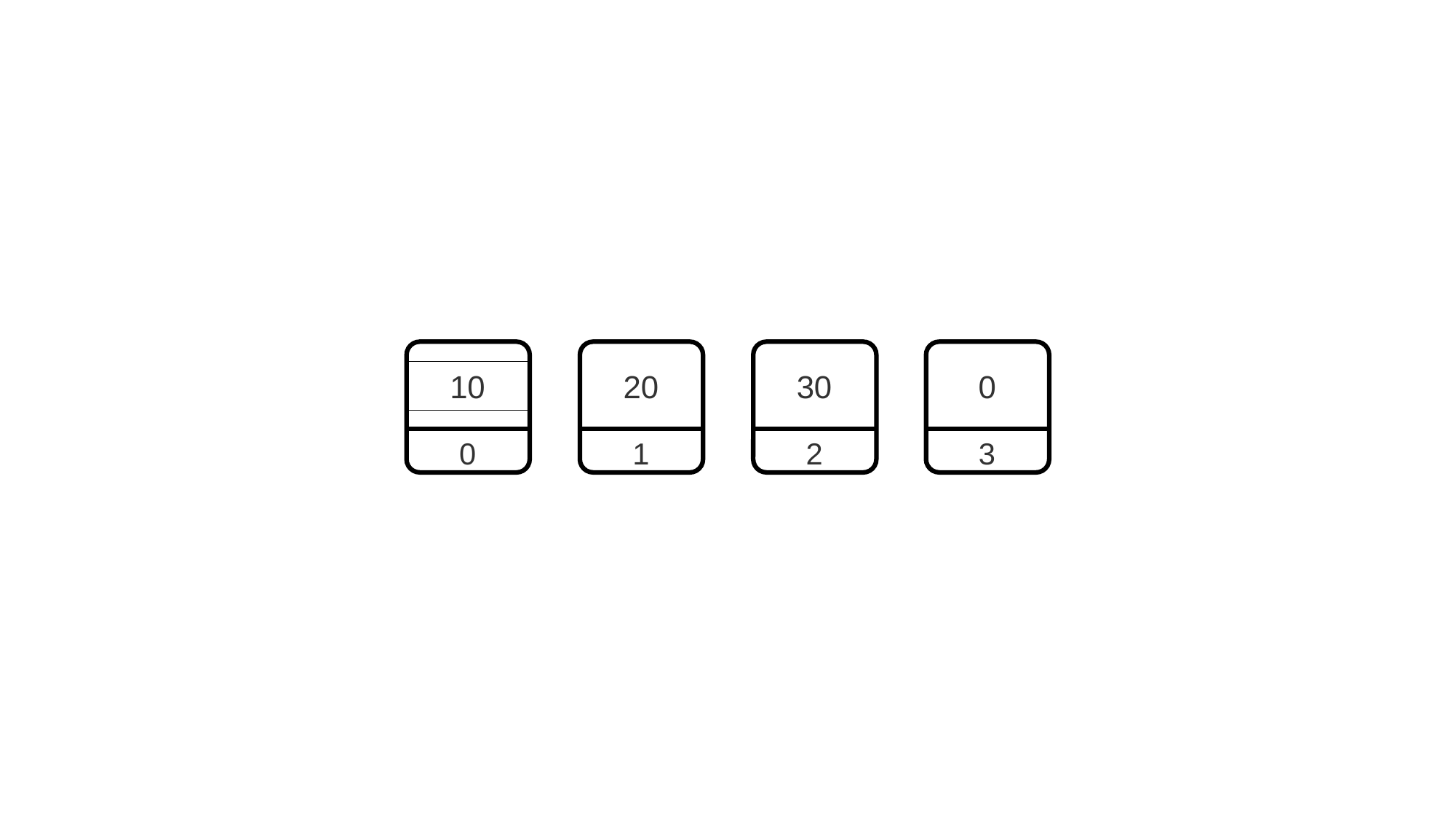

10
0

20
1

30
2

0
3